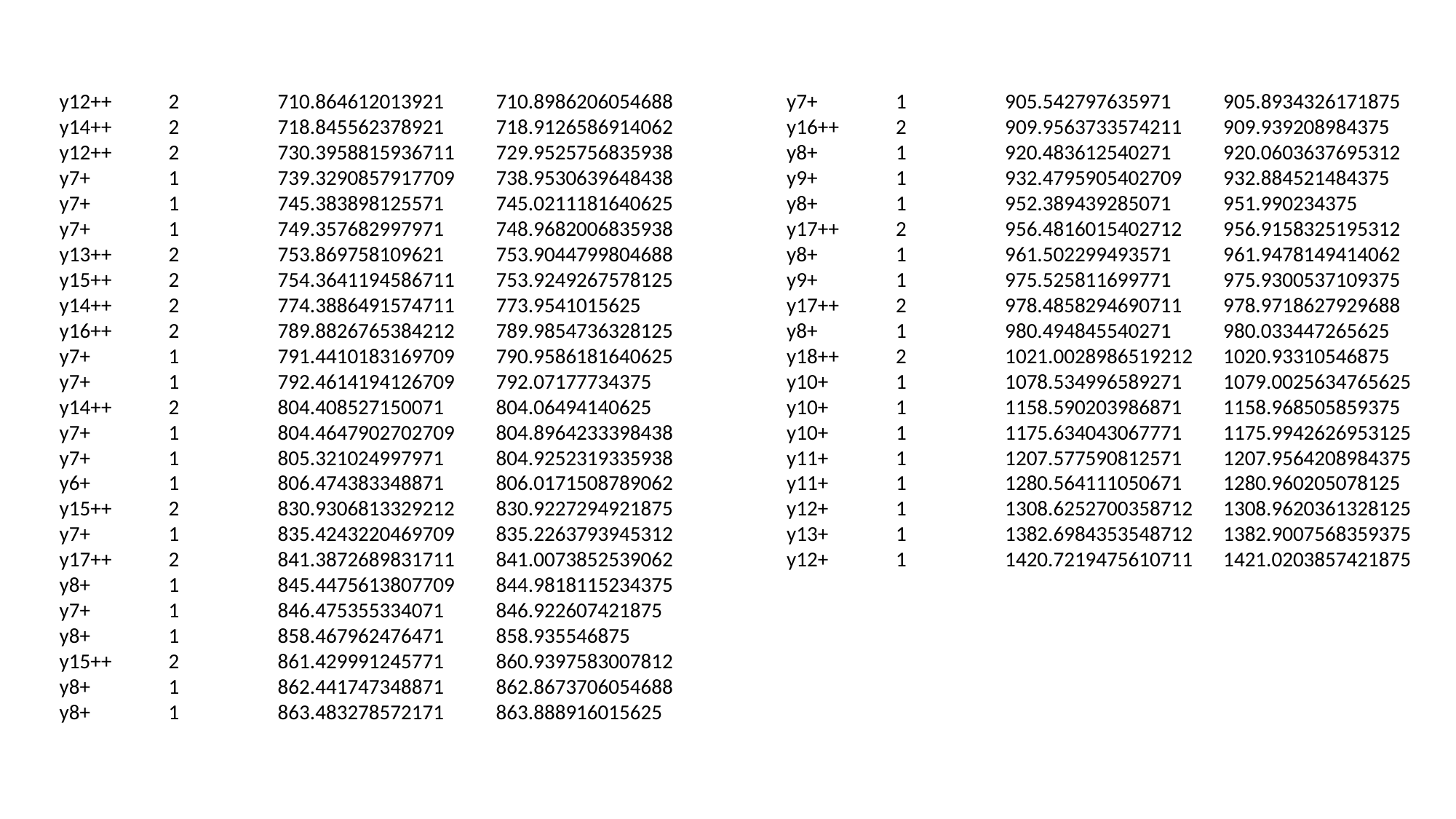

y12++	2	710.864612013921	710.8986206054688
y14++	2	718.845562378921	718.9126586914062
y12++	2	730.3958815936711	729.9525756835938
y7+	1	739.3290857917709	738.9530639648438
y7+	1	745.383898125571	745.0211181640625
y7+	1	749.357682997971	748.9682006835938
y13++	2	753.869758109621	753.9044799804688
y15++	2	754.3641194586711	753.9249267578125
y14++	2	774.3886491574711	773.9541015625
y16++	2	789.8826765384212	789.9854736328125
y7+	1	791.4410183169709	790.9586181640625
y7+	1	792.4614194126709	792.07177734375
y14++	2	804.408527150071	804.06494140625
y7+	1	804.4647902702709	804.8964233398438
y7+	1	805.321024997971	804.9252319335938
y6+	1	806.474383348871	806.0171508789062
y15++	2	830.9306813329212	830.9227294921875
y7+	1	835.4243220469709	835.2263793945312
y17++	2	841.3872689831711	841.0073852539062
y8+	1	845.4475613807709	844.9818115234375
y7+	1	846.475355334071	846.922607421875
y8+	1	858.467962476471	858.935546875
y15++	2	861.429991245771	860.9397583007812
y8+	1	862.441747348871	862.8673706054688
y8+	1	863.483278572171	863.888916015625
y7+	1	905.542797635971	905.8934326171875
y16++	2	909.9563733574211	909.939208984375
y8+	1	920.483612540271	920.0603637695312
y9+	1	932.4795905402709	932.884521484375
y8+	1	952.389439285071	951.990234375
y17++	2	956.4816015402712	956.9158325195312
y8+	1	961.502299493571	961.9478149414062
y9+	1	975.525811699771	975.9300537109375
y17++	2	978.4858294690711	978.9718627929688
y8+	1	980.494845540271	980.033447265625
y18++	2	1021.0028986519212	1020.93310546875
y10+	1	1078.534996589271	1079.0025634765625
y10+	1	1158.590203986871	1158.968505859375
y10+	1	1175.634043067771	1175.9942626953125
y11+	1	1207.577590812571	1207.9564208984375
y11+	1	1280.564111050671	1280.960205078125
y12+	1	1308.6252700358712	1308.9620361328125
y13+	1	1382.6984353548712	1382.9007568359375
y12+	1	1420.7219475610711	1421.0203857421875